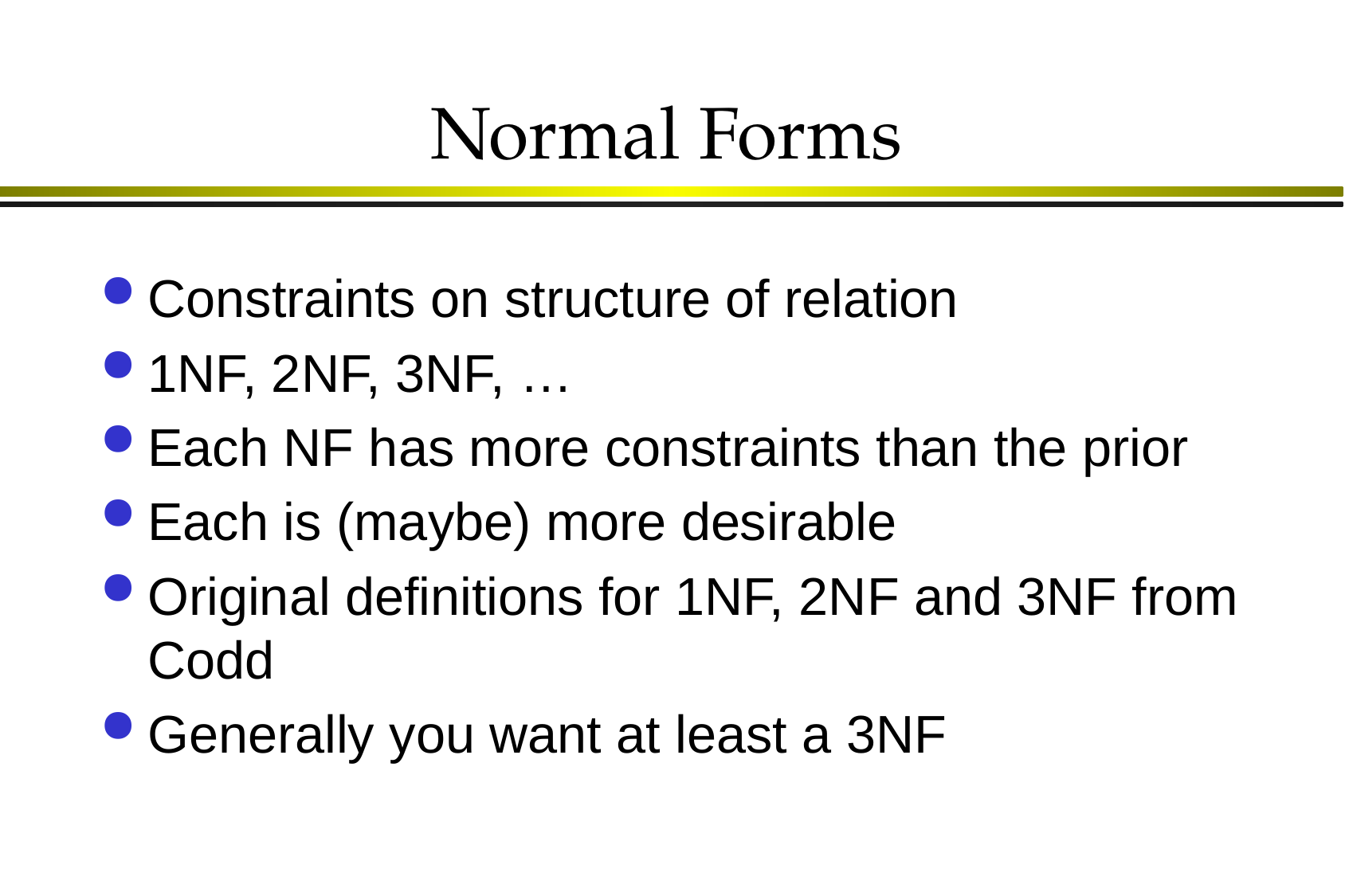

# Normal Forms
Constraints on structure of relation
1NF, 2NF, 3NF, …
Each NF has more constraints than the prior
Each is (maybe) more desirable
Original definitions for 1NF, 2NF and 3NF from Codd
Generally you want at least a 3NF